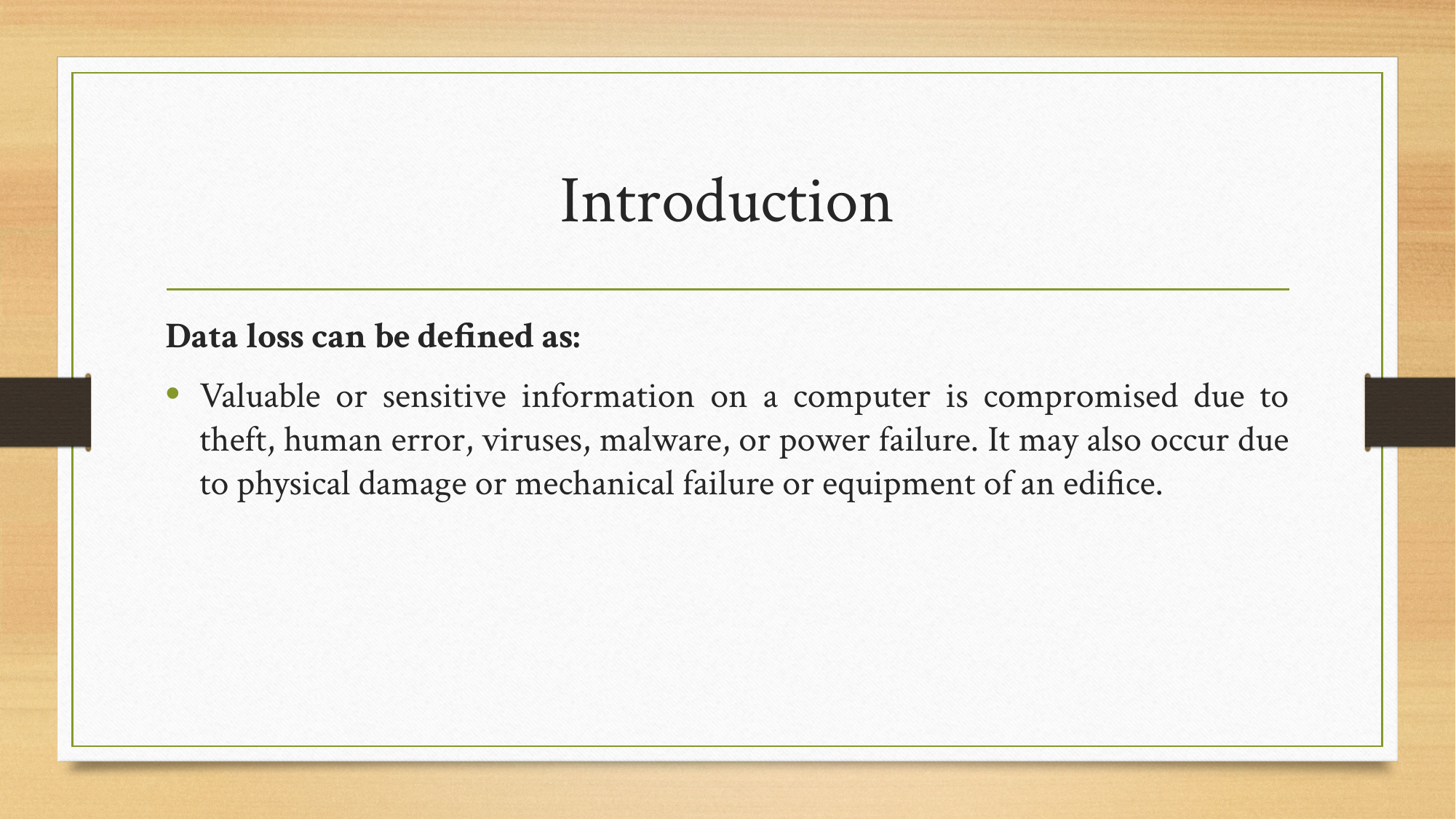

# Introduction
Data loss can be defined as:
Valuable or sensitive information on a computer is compromised due to theft, human error, viruses, malware, or power failure. It may also occur due to physical damage or mechanical failure or equipment of an edifice.